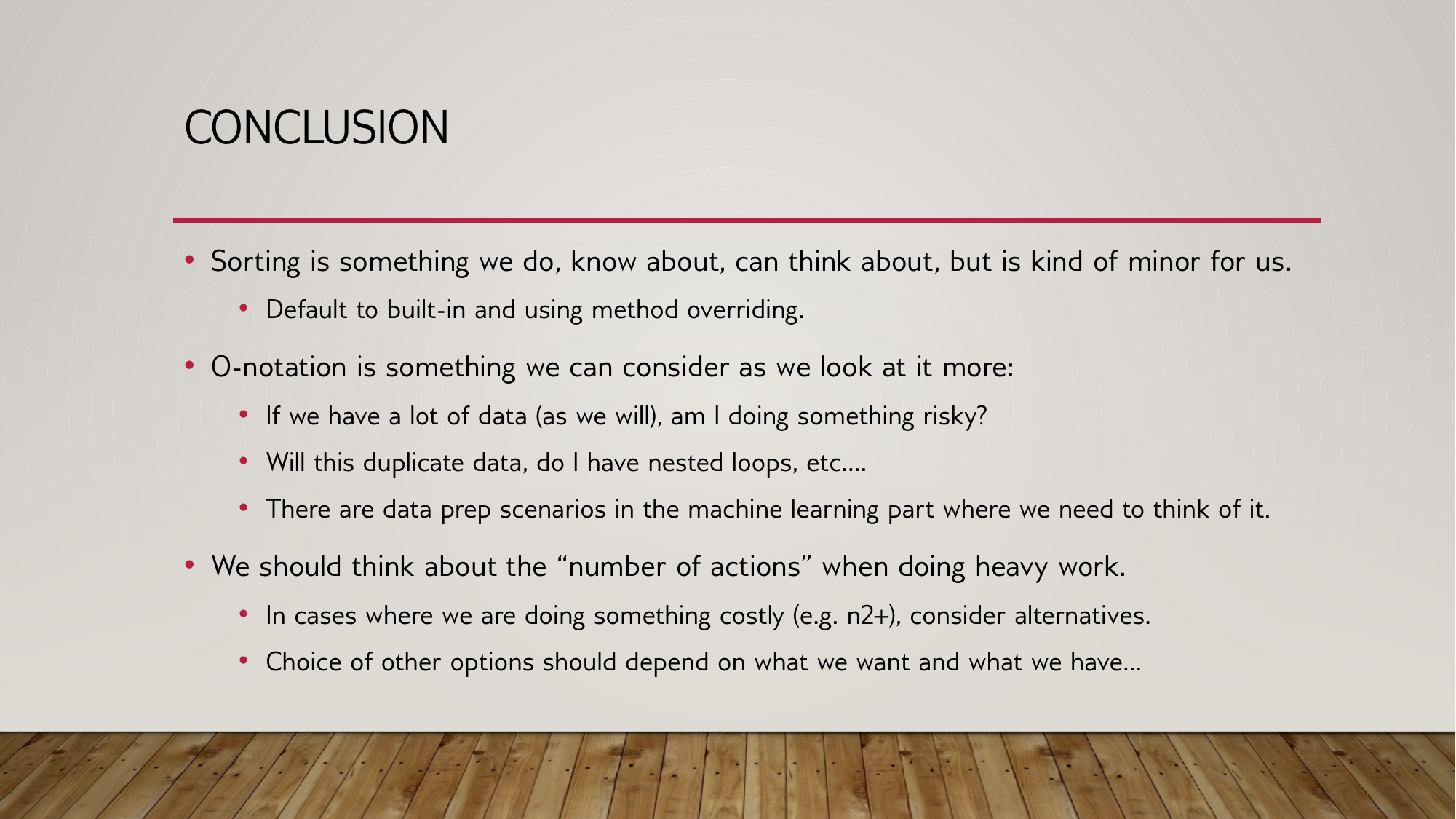

# Conclusion
Sorting is something we do, know about, can think about, but is kind of minor for us.
Default to built-in and using method overriding.
O-notation is something we can consider as we look at it more:
If we have a lot of data (as we will), am I doing something risky?
Will this duplicate data, do I have nested loops, etc….
There are data prep scenarios in the machine learning part where we need to think of it.
We should think about the “number of actions” when doing heavy work.
In cases where we are doing something costly (e.g. n2+), consider alternatives.
Choice of other options should depend on what we want and what we have…